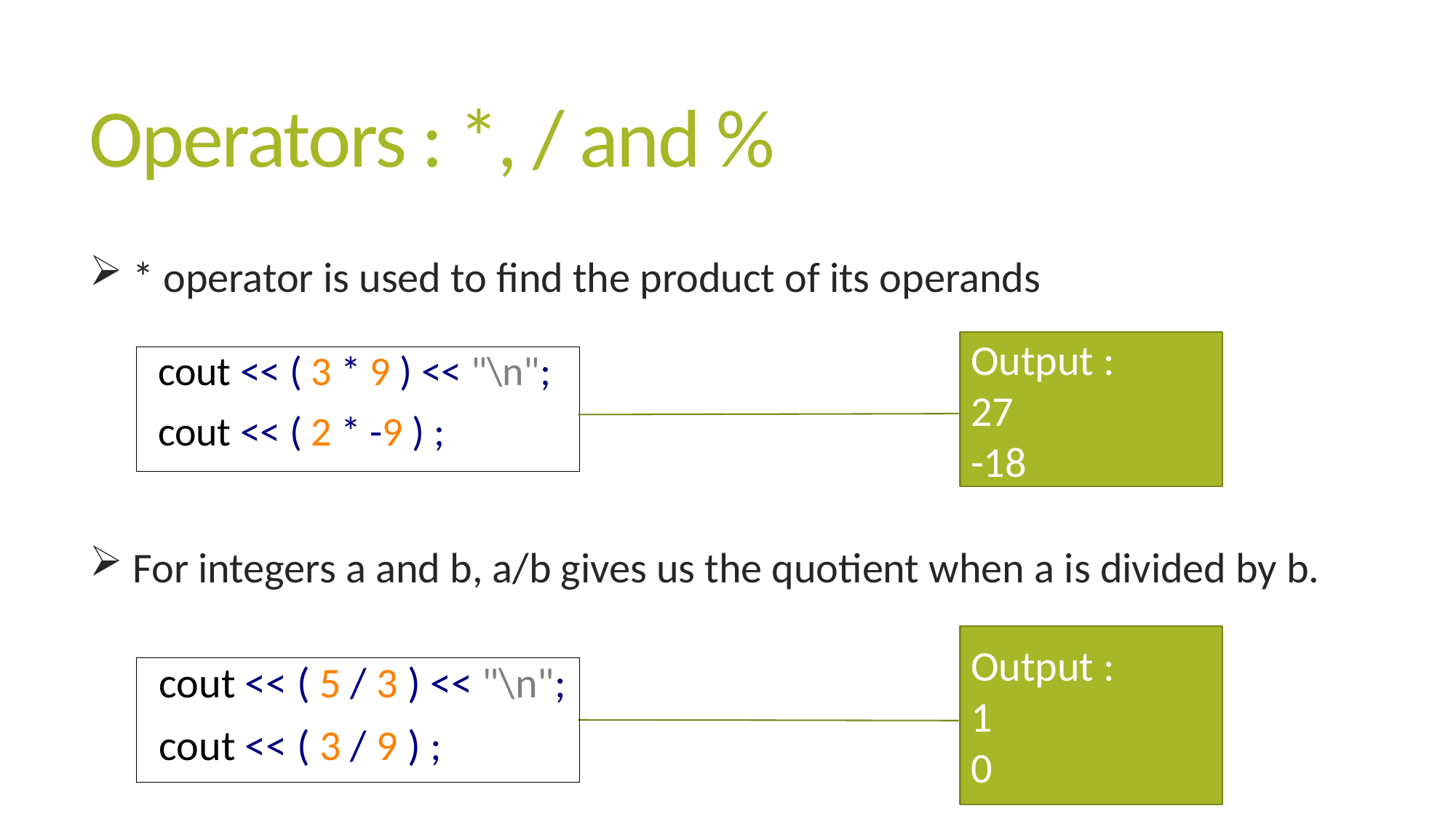

Operators : *, / and %

 * operator is used to find the product of its operands

 For integers a and b, a/b gives us the quotient when a is divided by b.

Output :
27
-18
cout << ( 3 * 9 ) << "\n";
cout << ( 2 * -9 ) ;
Output :
1
0
cout << ( 5 / 3 ) << "\n";
cout << ( 3 / 9 ) ;